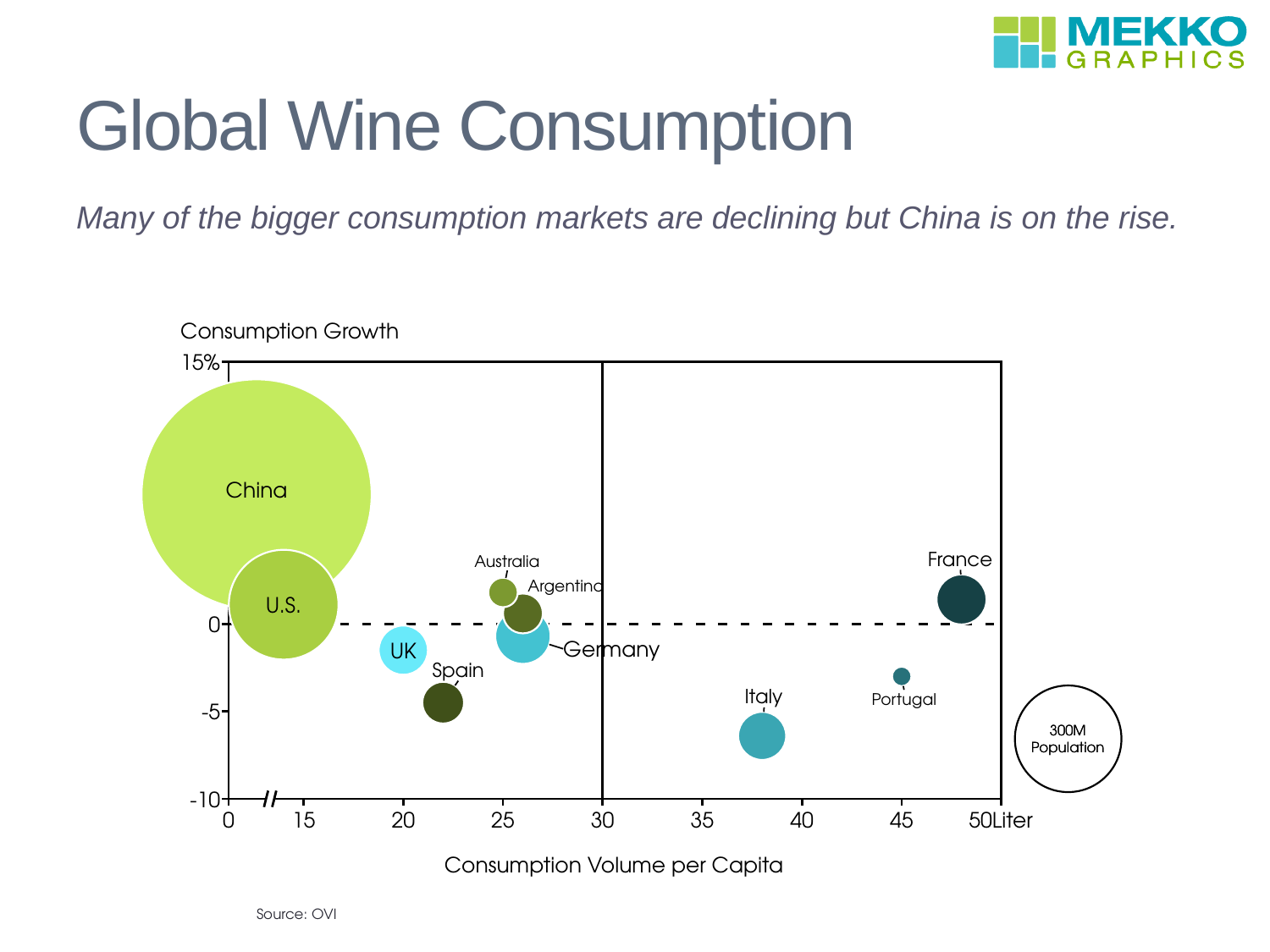

# Global Wine Consumption
Many of the bigger consumption markets are declining but China is on the rise.

Source: OVI